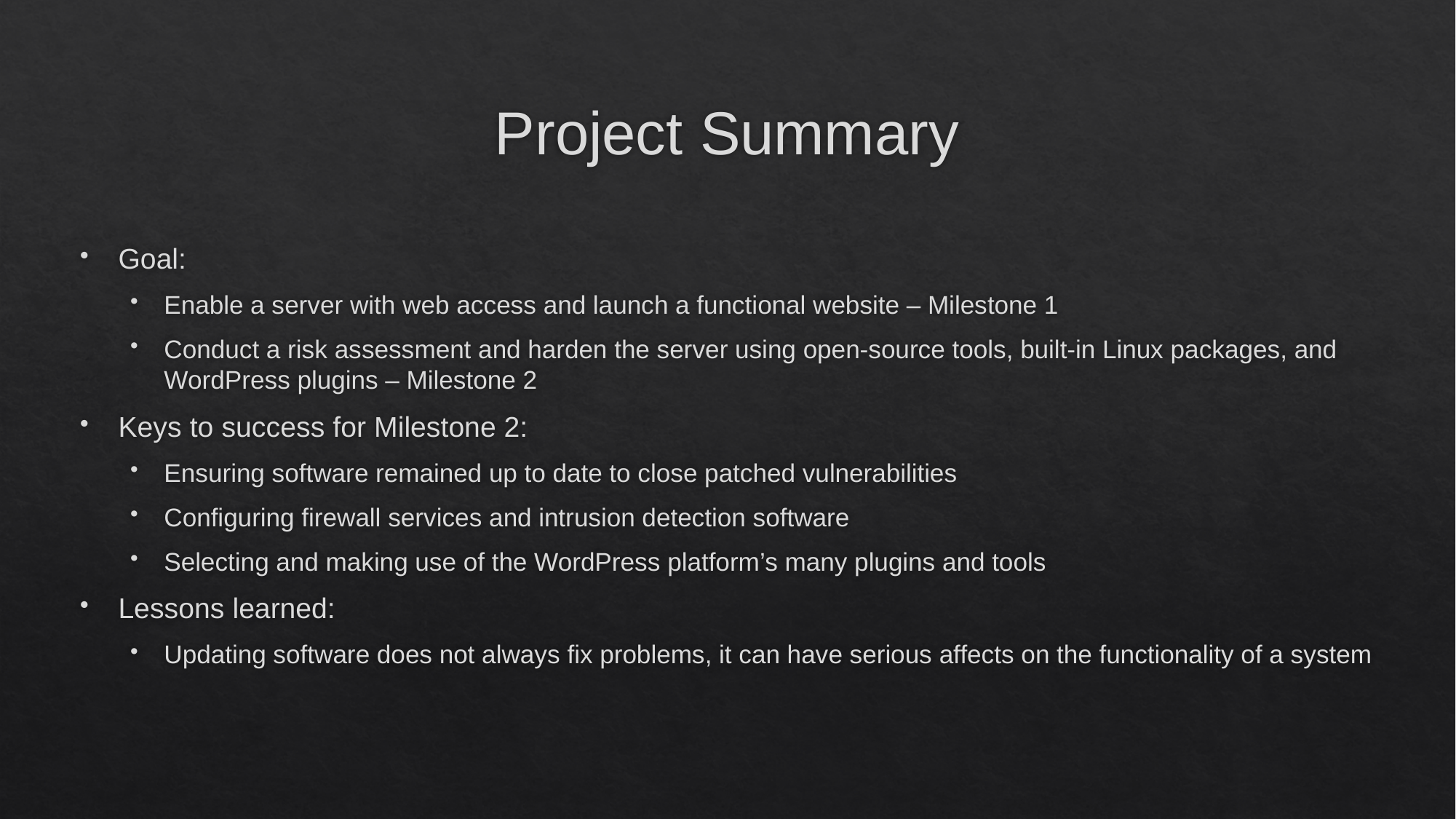

# Project Summary
Goal:
Enable a server with web access and launch a functional website – Milestone 1
Conduct a risk assessment and harden the server using open-source tools, built-in Linux packages, and WordPress plugins – Milestone 2
Keys to success for Milestone 2:
Ensuring software remained up to date to close patched vulnerabilities
Configuring firewall services and intrusion detection software
Selecting and making use of the WordPress platform’s many plugins and tools
Lessons learned:
Updating software does not always fix problems, it can have serious affects on the functionality of a system